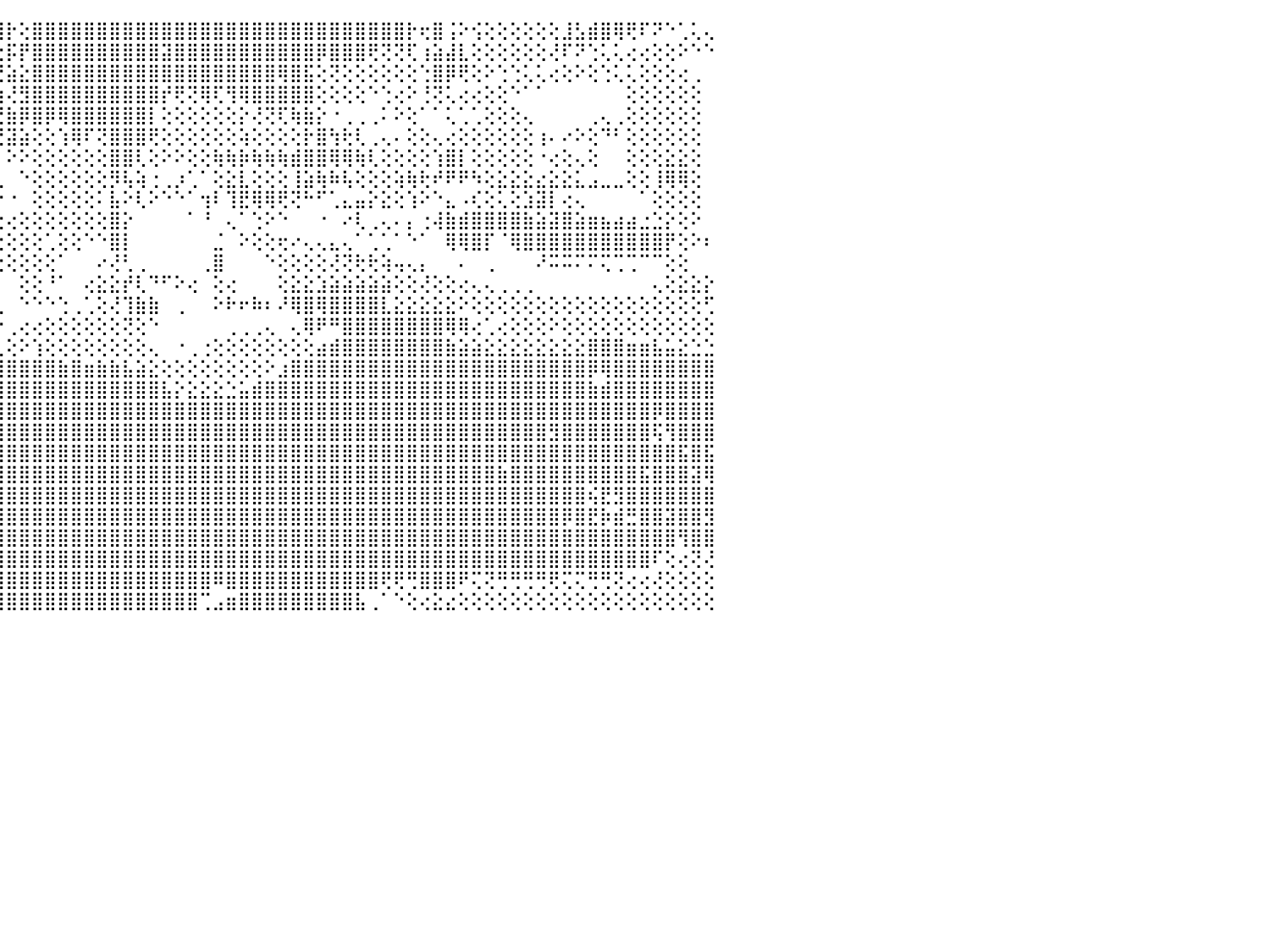

⣿⣿⡇⣽⣾⣾⣷⣿⣟⢝⢝⢝⢍⢝⢝⢝⢯⣽⣕⢕⢕⢕⢕⢕⢕⢕⢜⢻⠵⠕⢕⢕⢕⢗⢱⢕⡕⢕⢕⢕⢕⢱⡟⣹⣿⡗⢕⣿⣿⣿⣿⣿⣿⣿⣿⣿⣿⣿⣿⣿⣿⣿⣿⣿⣿⣿⣿⣿⣿⣿⣿⣿⣿⣿⣿⣿⡗⢖⣿⢨⠕⢪⢕⢕⢕⢕⢕⢕⣸⣣⣾⣿⢿⢟⠏⠝⠑⢁⢅⢄⠀
⣿⡿⡏⢾⣽⣿⣿⣿⣿⠀⠀⠀⠀⠀⠁⠁⠁⠁⠁⠁⠀⠀⠀⠀⠀⠀⠀⠀⠀⠀⠈⠁⠑⠑⠕⠕⡕⢜⢕⢗⢣⢜⢟⢟⢕⡯⡟⣿⣿⣿⣿⣿⣿⣿⣿⣿⣿⣽⣿⣿⣿⣿⣿⣿⣿⣿⣿⣿⣿⡿⣿⣿⣿⢟⢝⢝⢏⢰⣵⣼⣇⢕⢕⢕⢕⢕⢕⢜⠏⠝⢑⢅⢅⢔⢔⢕⢕⠕⠑⠑⠀
⣿⣿⡕⢸⢿⣿⣿⣿⣿⠀⠀⠀⠀⠀⠀⠀⠀⠀⠀⠀⠀⠀⠀⠀⠀⠀⠀⢕⢕⢕⢔⠄⠀⢕⠀⠀⠁⠕⢕⢕⢕⢕⢱⡕⢜⣵⣕⣿⣿⣿⣿⣿⣿⣿⣿⣿⣿⣿⣿⣿⣿⣿⣿⣿⣿⣿⢿⣿⣯⢕⢝⢕⢕⢕⢕⢕⢕⢑⣿⡿⢟⢕⠕⢑⢑⢅⢅⢔⢕⠕⢕⢑⢅⢅⢕⢕⢕⢔⢀⠀⠀
⣟⣿⡕⢜⣯⣯⣿⣿⣿⠀⠀⠀⠀⠀⠀⠀⠀⠀⠀⠀⠀⠀⠀⠀⠀⠀⠀⠑⢕⢕⢕⢐⢀⢕⠀⠀⠀⠀⠀⠑⢕⢕⣮⢕⣱⢜⣻⣿⣿⣿⣿⣿⣿⣿⣿⣿⣿⡞⢟⢝⢿⢏⢻⢿⣿⣿⣿⣿⣿⢕⢕⢕⢕⠑⢑⢔⠕⢘⢝⢅⢔⢔⢕⢕⠑⠁⠁⠀⠀⠀⠀⠀⠀⢕⢕⢕⢕⢕⢕⠀⠀
⣿⣿⢷⢜⣿⣷⣻⣿⣿⠀⠀⠀⠀⠀⠀⠀⠄⠔⢕⢕⢔⢔⠀⠀⠀⠔⠀⠀⢕⢕⠔⢐⠅⢕⢱⠄⠀⠀⠀⢄⢱⣷⣝⣕⣝⣷⡿⣿⡿⢿⣿⣿⣿⣿⣿⣿⡇⢕⢕⢕⢕⢕⢕⡕⢜⢝⢏⢷⣷⡕⠐⢀⢀⢀⠅⠕⢕⠁⠁⢅⢁⢁⢕⢕⢕⢄⠀⠀⠀⠀⢀⢄⢀⢕⢕⢕⢕⢕⢕⠀⠀
⣿⣿⡕⢇⣯⣿⣽⣿⣿⢄⠀⠀⠀⠀⠀⠀⠀⠀⠀⠀⠀⠀⠀⠀⠕⠕⠕⢷⢧⣧⣕⢔⢕⢕⢕⣕⡟⢇⢕⠕⠕⢕⣝⢝⢙⣽⣵⢕⢕⢱⢿⠏⢝⣿⣿⣿⢟⢕⢕⢕⢕⢕⢕⢵⢕⢕⢕⢕⡗⣿⢳⢗⢇⢀⢄⠄⢕⢕⢄⢔⢕⢕⢕⢕⢕⢕⢰⠄⠔⠕⢕⠙⠃⢕⢕⢕⢕⢕⢕⠀⠀
⣿⣿⣎⡕⢷⣻⣻⣿⣿⡇⠀⢀⢀⠀⠀⠀⠀⠀⠀⠀⠀⠰⠔⠕⠄⠄⠄⠅⢕⢝⢿⣷⡕⢜⠕⠕⠕⠕⠕⠕⠕⢕⢝⢗⡇⠕⠕⢕⢕⢕⢕⢕⢕⣿⣿⢇⢕⠕⠕⢕⢕⢷⢷⡷⢷⢷⢷⣾⣿⣿⢿⢿⢷⢇⢕⢕⢕⢕⢱⣿⡇⢕⢕⢕⢕⢕⠐⢔⢕⢄⢕⠀⠀⢕⢕⢕⣕⣕⢕⠀⠀
⣿⣿⡏⣕⢿⢻⣿⣿⣿⡇⠀⠀⠑⠐⠀⠀⢀⢄⢕⢕⠗⠔⠻⠆⠖⠖⠰⠆⢳⢇⠑⢟⠁⠀⠀⠀⠀⠀⠄⣴⣵⣿⣿⣜⢇⠀⠑⢕⢕⢕⢕⢕⢕⡻⢧⢵⢐⢀⡰⢁⠁⢕⣕⣇⢕⢕⢕⢸⣵⢷⠷⢧⢕⢕⢕⢵⢷⢗⠞⠟⠟⠳⢕⣕⣕⣕⣔⣕⣕⣅⣠⣀⣀⢕⢕⢸⢿⢿⢕⠀⠀
⣿⣿⡇⣷⢻⣻⣟⣟⣿⡇⠀⠀⠀⠀⠀⠁⢑⠑⢿⠅⠁⠄⢔⠄⢄⢕⢕⢕⢕⢜⠛⠑⠀⠀⠀⠀⠀⠀⣱⣿⣿⣿⡿⢕⠑⠐⠀⢕⢕⢕⢕⢕⠅⣧⠕⢇⠕⠑⠑⠁⢲⠇⢹⣟⢿⢿⢟⢝⠓⠋⢁⣄⣤⡕⣕⢕⢱⠕⠑⣄⠠⢎⢕⢅⢕⣱⣽⡇⢔⢄⠀⠀⠀⠀⠁⢕⢕⢕⢕⠀⠀
⣾⣿⣯⢾⢸⡿⡿⣿⣿⣇⣷⡔⠔⠀⠀⠀⠄⢄⢌⢄⢔⢄⢀⢀⢄⢀⢀⢕⢕⠜⢆⣄⡄⢄⢔⢄⢔⢔⢜⢝⢝⣝⢱⡵⢔⢔⢕⢕⢕⢕⢕⢕⢕⣿⡕⠀⠀⠀⠀⠁⠘⠀⢄⠁⢑⠕⠑⠀⠀⠐⠀⠔⢇⢀⢄⠄⡄⢐⢼⣷⣾⣿⣿⣿⣿⣷⣵⣽⣿⣵⣶⣦⣴⣴⣐⣑⡕⢕⠕⠀⠀
⣿⣿⣿⣟⣺⣿⣟⣿⣿⡿⠘⠑⠀⢄⢄⠄⠑⠑⠁⠁⠁⠁⠁⠁⠑⠑⠑⢑⢱⣾⣾⣟⢕⢕⣕⣕⣕⣕⣱⣼⣿⣿⣿⡇⢕⢕⢕⢕⢁⢕⢕⠑⠑⣿⡇⠀⠀⠀⠀⠀⠀⣈⠀⠕⢕⢕⢖⠔⢄⢄⣄⢄⠁⢁⢁⠁⠑⠁⠀⢿⢿⣿⡏⠈⢿⣿⣿⣿⣿⣿⣿⣿⣿⣿⣿⣿⡟⢕⠕⠆⠀
⣿⣿⣿⢼⡽⡿⣿⣿⣿⣿⠀⡜⢕⠕⠁⠑⠀⠀⠀⠀⠀⠀⠀⠀⠀⠀⠀⢕⢜⢿⡿⢟⢣⢵⢕⢧⢵⢟⢻⢿⣿⡿⢟⢕⢕⢕⢕⢕⢕⠁⠀⠀⠔⢜⢃⢀⠀⠀⠀⠀⢀⣿⠀⠀⠀⠑⢕⢕⢕⢕⢜⢝⢗⢗⢵⢤⢄⡄⠀⠀⠄⠀⢀⠀⠀⠀⠜⠭⠭⠍⠍⢍⢉⢉⠉⠉⢕⢕⠀⠀⠀
⣿⣿⣿⡣⡇⣻⣿⣿⣿⣿⡇⠀⠀⠀⢀⠀⠀⢐⢐⠄⠄⠤⠄⠀⠐⠂⠐⠁⠁⢁⠑⠑⠑⠑⠑⠑⠑⠑⠑⠑⢕⢕⠁⠁⠁⠀⢕⢕⠘⠁⠀⢔⣕⣕⡞⢇⠙⠋⠕⢔⠀⢕⢔⠀⠀⠀⢕⣕⣕⣱⣵⣵⣵⣵⣵⢕⢕⢜⢕⢕⢔⢄⢄⢀⢀⢀⠀⠀⠀⠀⠀⠀⠀⠀⠀⢄⢕⣕⣕⡕⠀
⠛⠋⠝⠝⠏⢍⢍⢍⢍⢍⢅⢔⢔⢕⢕⢕⠁⢀⢀⠄⠀⠀⠀⠀⢀⢀⢀⢄⠁⠀⠀⠀⠀⢤⢤⣥⡄⠀⠄⠀⠀⠁⠀⠀⢄⠀⠑⠑⠑⢑⢀⢁⢕⢜⢹⣷⣷⠀⢀⠀⠀⠕⠗⠖⠷⠆⠜⢿⣿⢿⣿⣿⣿⣿⣇⣕⣕⣕⣕⣕⠕⢕⢕⢕⢕⢕⢕⢕⢕⢕⢕⢕⢕⢕⢕⢕⢕⢕⢕⢋⠀
⠀⠀⢀⢕⢸⢕⢕⢕⢕⢕⢕⢕⢕⣱⢵⢕⢕⢔⢔⢔⢔⣄⣡⣵⣕⣔⣴⣵⣵⡔⠀⠀⠀⢗⠞⠚⠋⠀⠀⠀⠀⠀⠀⠀⠐⢀⢔⢔⢕⢕⢕⢕⢕⢕⢝⢕⠑⠀⠀⠀⠀⠀⢀⢀⢀⢄⠀⢄⢿⠟⠛⣿⣿⣿⣿⣿⣿⣿⣿⢿⢿⢔⢁⢔⢕⢕⢕⠕⢕⢕⢕⢕⢕⢕⢕⢕⢕⢕⢕⢕⠀
⢕⢵⢕⢅⢺⢗⢇⣕⣜⣹⣵⣵⣵⣵⣷⡷⢾⢿⢟⢟⢟⣟⣻⣿⣿⣯⡹⢕⢕⢕⢄⢄⢄⢄⢄⢄⢄⢄⢄⢄⢄⢄⢄⢄⢄⢕⠕⢱⢕⢕⢕⢕⢕⢕⢕⢕⢄⠀⠐⢀⢐⢕⢕⢕⢕⢕⢕⢕⢕⣴⣾⣿⣿⣿⣿⣿⣿⣿⣿⣷⣵⣵⣕⣕⣕⣕⣕⣕⣕⣕⣿⣿⣿⣶⣶⣧⣥⣕⣑⣑⠀
⣷⣷⣿⣿⣿⣿⣿⣿⣿⣿⣿⣿⣿⣿⣿⣿⣿⣿⣿⣿⣿⣿⣿⣿⣿⣿⣿⣿⣿⣿⣷⣶⣷⣷⣷⣷⣷⣶⣷⣶⣶⣾⣿⣿⣿⣿⣿⣿⣿⣷⣿⣶⣷⣷⣧⣵⣕⢕⢕⢕⢕⢕⢕⢕⢕⠕⣰⣿⣿⣿⣿⣿⣿⣿⣿⣿⣿⣿⣿⣿⣿⣿⣿⣿⣿⣿⣿⣿⣿⣿⡿⢿⣿⣿⣿⣿⣿⣿⣿⣿⠀
⡻⢿⡿⢿⢿⣿⣿⣻⣿⣿⣿⣏⡜⢝⢻⣿⣿⣿⣿⣿⣿⣿⣿⣿⣿⣿⣿⣿⣿⣿⣿⣿⣿⣿⣿⣿⣿⣿⣿⣿⣿⣿⣿⣿⣿⣿⣿⣿⣿⣿⣿⣿⣿⣿⣿⣿⣿⣧⡕⣕⣕⣕⣑⣥⣾⣿⣿⣿⣿⣿⣿⣿⣿⣿⣿⣿⣿⣿⣿⣿⣿⣿⣿⣿⣿⣿⣿⣿⣿⣿⣷⣾⣿⣿⣿⣿⣿⣿⣿⣿⠀
⣿⣿⣿⣿⣿⣿⣿⣿⣿⣿⣿⣿⣿⣿⣿⣿⣿⣿⣿⣿⣿⣿⣿⣿⣿⣿⣿⣿⣿⣿⣿⣿⣿⣿⣿⣿⣿⣿⣿⣿⣿⣿⣿⣿⣿⣿⣿⣿⣿⣿⣿⣿⣿⣿⣿⣿⣿⣿⣿⣿⣿⣿⣿⣿⣿⣿⣿⣿⣿⣿⣿⣿⣿⣿⣿⣿⣿⣿⣿⣿⣿⣿⣿⣿⣿⣿⣿⣿⣿⣿⣿⣿⣿⣿⣿⡿⣿⣿⣿⣿⠀
⣿⣿⣿⣿⣿⣿⣿⣿⣿⣿⣿⣿⣿⣿⣿⣿⣿⣿⣿⣿⣿⣿⣿⣿⣿⣿⣿⣿⣿⣿⣿⣿⣿⣿⣿⣿⣿⣿⣿⣿⣿⣿⣿⣿⣿⣿⣿⣿⣿⣿⣿⣿⣿⣿⣿⣿⣿⣿⣿⣿⣿⣿⣿⣿⣿⣿⣿⣿⣿⣿⣿⣿⣿⣿⣿⣿⣿⣿⣿⣿⣿⣿⣿⣿⣿⣿⣿⣻⣿⣿⣿⣿⣿⣿⣿⢯⢻⣿⣿⣿⠀
⣿⣿⣿⣿⣿⣿⣿⣿⣿⣿⣿⣿⣿⣿⣿⣿⣿⣿⣿⣿⣿⣿⣿⣿⣿⣿⣿⣿⣿⣿⣿⣿⣿⣿⣿⣿⣿⣿⣿⣿⣿⣿⣿⣿⣿⣿⣿⣿⣿⣿⣿⣿⣿⣿⣿⣿⣿⣿⣿⣿⣿⣿⣿⣿⣿⣿⣿⣿⣿⣿⣿⣿⣿⣿⣿⣿⣿⣿⣿⣿⣿⣿⣿⣿⣿⣿⣿⣿⣿⣿⣿⣿⣿⣿⣿⣿⣿⣯⣿⣯⠀
⣿⢿⠛⢟⢛⠛⢛⣿⣿⣿⣿⣿⣿⣿⣿⣿⣿⣿⣿⣿⣿⣿⣿⣿⣿⣿⣿⣿⣿⣿⣿⣿⣿⣿⣿⣿⣿⣿⣿⣿⣿⣿⣿⣿⣿⣿⣿⣿⣿⣿⣿⣿⣿⣿⣿⣿⣿⣿⣿⣿⣿⣿⣿⣿⣿⣿⣿⣿⣿⣿⣿⣿⣿⣿⣿⣿⣿⣿⣿⣿⣿⣿⣿⣷⣿⣿⣿⣿⣿⣿⣿⣿⣿⣿⣯⣿⣿⣿⣽⢿⠀
⣿⣏⡕⠕⢇⣽⣵⣾⣿⣿⣿⣿⣿⣿⣿⣿⣿⣿⣿⣿⣿⣿⣿⣿⣿⣿⣿⣿⣿⣿⣿⣿⣿⣿⣿⣿⣿⣿⣿⣿⣿⣿⣿⣿⣿⣿⣿⣿⣿⣿⣿⣿⣿⣿⣿⣿⣿⣿⣿⣿⣿⣿⣿⣿⣿⣿⣿⣿⣿⣿⣿⣿⣿⣿⣿⣿⣿⣿⣿⣿⣿⣿⣿⣿⣿⣿⣿⣿⣿⣿⢮⣟⣻⣿⣿⣿⣿⣿⣿⣿⠀
⣿⣿⣿⣿⣿⣿⣿⣿⣿⣿⣿⣿⣿⣿⣿⣿⣿⣿⣿⣿⣿⣿⣿⣿⣿⣿⣿⣿⣿⣿⣿⣿⣿⣿⣿⣿⣿⣿⣿⣿⣿⣿⣿⣿⣿⣿⣿⣿⣿⣿⣿⣿⣿⣿⣿⣿⣿⣿⣿⣿⣿⣿⣿⣿⣿⣿⣿⣿⣿⣿⣿⣿⣿⣿⣿⣿⣿⣿⣿⣿⣿⣿⣿⣿⣿⣿⣿⣿⡿⣿⣟⡷⣾⣛⣿⣿⣽⣿⣿⣻⠀
⣿⣿⣿⣿⣿⣿⣿⣿⣿⣿⣿⣿⣿⣿⣿⣿⣿⣿⣿⣿⣿⣿⣿⣿⣿⣿⣿⣿⣿⣿⣿⣿⣿⣿⣿⣿⣿⣿⣿⣿⣿⣿⣿⣿⣿⣿⣿⣿⣿⣿⣿⣿⣿⣿⣿⣿⣿⣿⣿⣿⣿⣿⣿⣿⣿⣿⣿⣿⣿⣿⣿⣿⣿⣿⣿⣿⣿⣿⣿⣿⣿⣿⣿⣿⣿⣿⣿⣿⣿⣿⣿⣿⣿⣿⣿⣿⣿⢻⣿⣿⠀
⣿⣿⣿⣿⣿⣿⣿⣿⣿⣿⣿⣿⣿⣿⣿⣿⣿⣿⣿⣿⣿⣿⣿⣿⣿⣿⣿⣿⣿⣿⣿⣿⣿⣿⣿⣿⣿⣿⣿⣿⣿⣿⣿⣿⣿⣿⣿⣿⣿⣿⣿⣿⣿⣿⣿⣿⣿⣿⣿⣿⣿⣿⣿⣿⣿⣿⣿⣿⣿⣿⣿⣿⣿⣿⣿⣿⣿⣿⣿⣿⣿⣿⣿⣿⣿⣿⣿⣿⣿⣿⣿⣿⣿⣿⣿⠏⢕⢔⢝⢜⠀
⣿⣿⣿⣿⣿⣿⣿⣿⣿⣿⣿⣿⣿⣿⣿⣿⣿⣿⣿⣿⣿⣿⣿⣿⣿⣿⣿⣿⣿⣿⣿⣿⣿⣿⣿⣿⣿⣿⣿⣿⣿⣿⣿⣿⣿⣿⣿⣿⣿⣿⣿⣿⣿⣿⣿⣿⣿⣿⣿⣿⣿⠿⣿⣿⣿⣿⣿⣿⣿⣿⣿⣿⣿⣿⢟⢟⢛⣿⣿⣿⠟⢍⢝⢛⢛⢛⢛⢟⢍⢍⢛⢛⢝⢔⢔⢜⢕⢕⢕⢕⠀
⡟⢻⣿⣿⣿⣿⣿⣿⣿⣿⣿⣿⣿⣿⣿⣿⣿⣿⣿⣿⣿⣿⣿⣿⣿⣿⡿⢽⣿⣿⣿⣿⣿⣿⣿⣿⣿⣿⣿⣿⣿⣿⣿⣿⣿⣿⣿⣿⣿⣿⣿⣿⣿⣿⣿⣿⣿⣿⣿⣿⢉⣠⣶⣿⣿⣿⣿⣿⣿⣿⣿⣿⣧⢀⠁⠑⢕⢔⣕⣔⢕⢕⢕⢕⢕⢕⢕⢕⢕⢕⢕⢕⢕⢕⢕⢕⢕⢕⢕⢕⠀
⠀⠀⠀⠀⠀⠀⠀⠀⠀⠀⠀⠀⠀⠀⠀⠀⠀⠀⠀⠀⠀⠀⠀⠀⠀⠀⠀⠀⠀⠀⠀⠀⠀⠀⠀⠀⠀⠀⠀⠀⠀⠀⠀⠀⠀⠀⠀⠀⠀⠀⠀⠀⠀⠀⠀⠀⠀⠀⠀⠀⠀⠀⠀⠀⠀⠀⠀⠀⠀⠀⠀⠀⠀⠀⠀⠀⠀⠀⠀⠀⠀⠀⠀⠀⠀⠀⠀⠀⠀⠀⠀⠀⠀⠀⠀⠀⠀⠀⠀⠀⠀